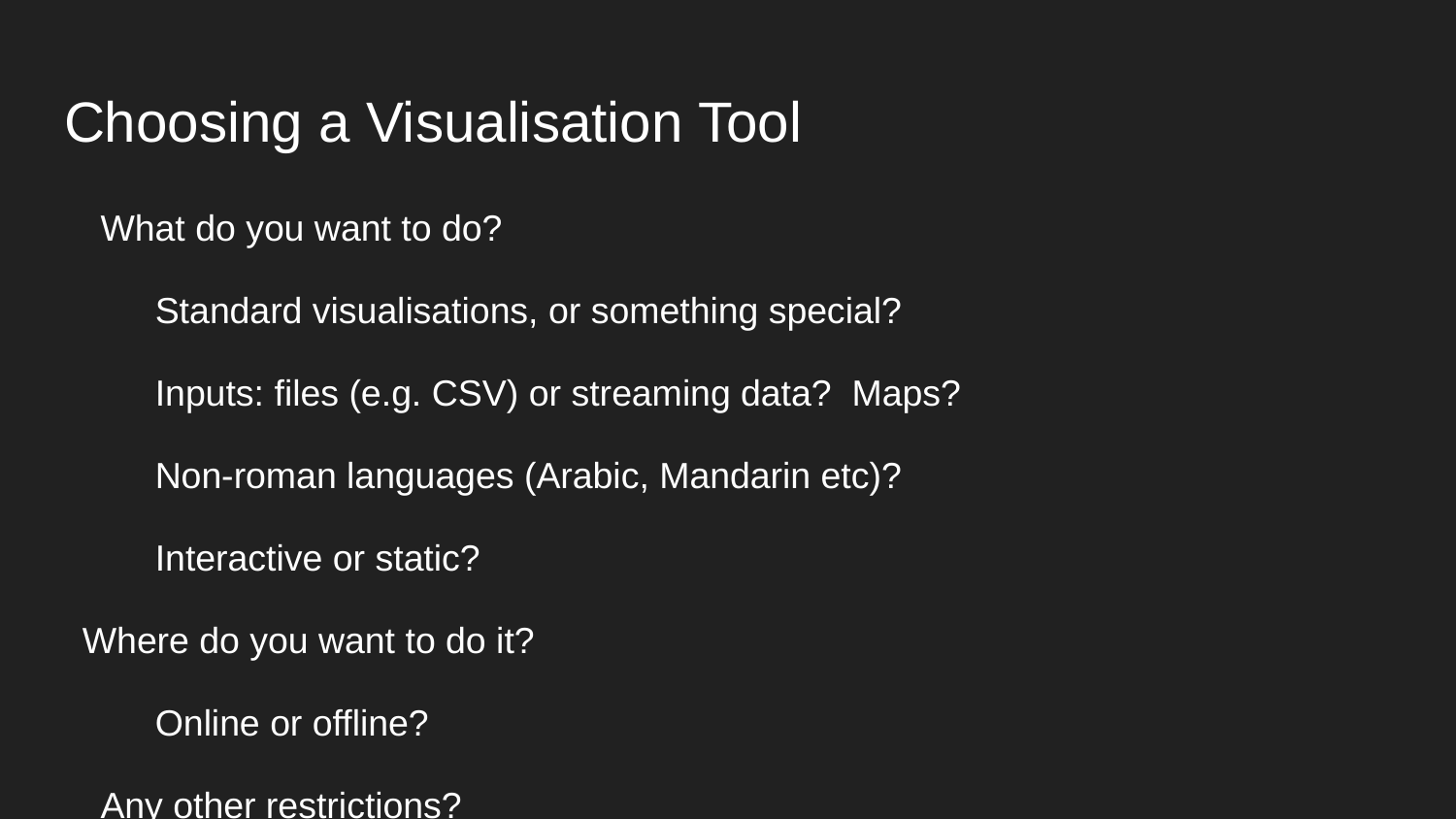

# Choosing a Visualisation Tool
What do you want to do?
Standard visualisations, or something special?
Inputs: files (e.g. CSV) or streaming data?  Maps?
Non-roman languages (Arabic, Mandarin etc)?
Interactive or static?
Where do you want to do it?
Online or offline?
Any other restrictions?
Third-party visible or private?
Free, cheap or expensive?
Ease of use (and support!)